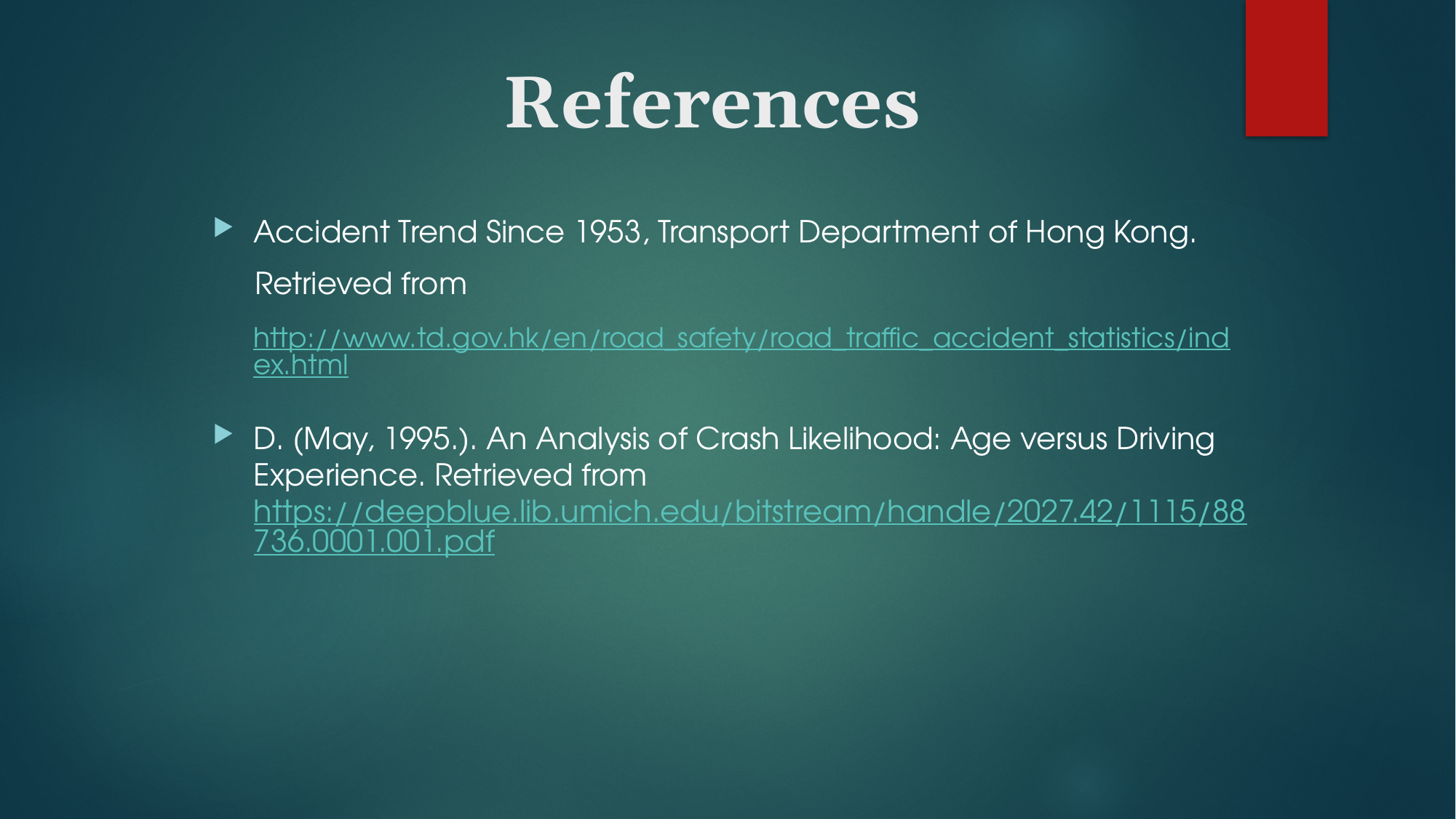

# References
Accident Trend Since 1953, Transport Department of Hong Kong.
     Retrieved from

D. (May, 1995.). An Analysis of Crash Likelihood: Age versus Driving Experience. Retrieved from https://deepblue.lib.umich.edu/bitstream/handle/2027.42/1115/88736.0001.001.pdf

http://www.td.gov.hk/en/road_safety/road_traffic_accident_statistics/index.html